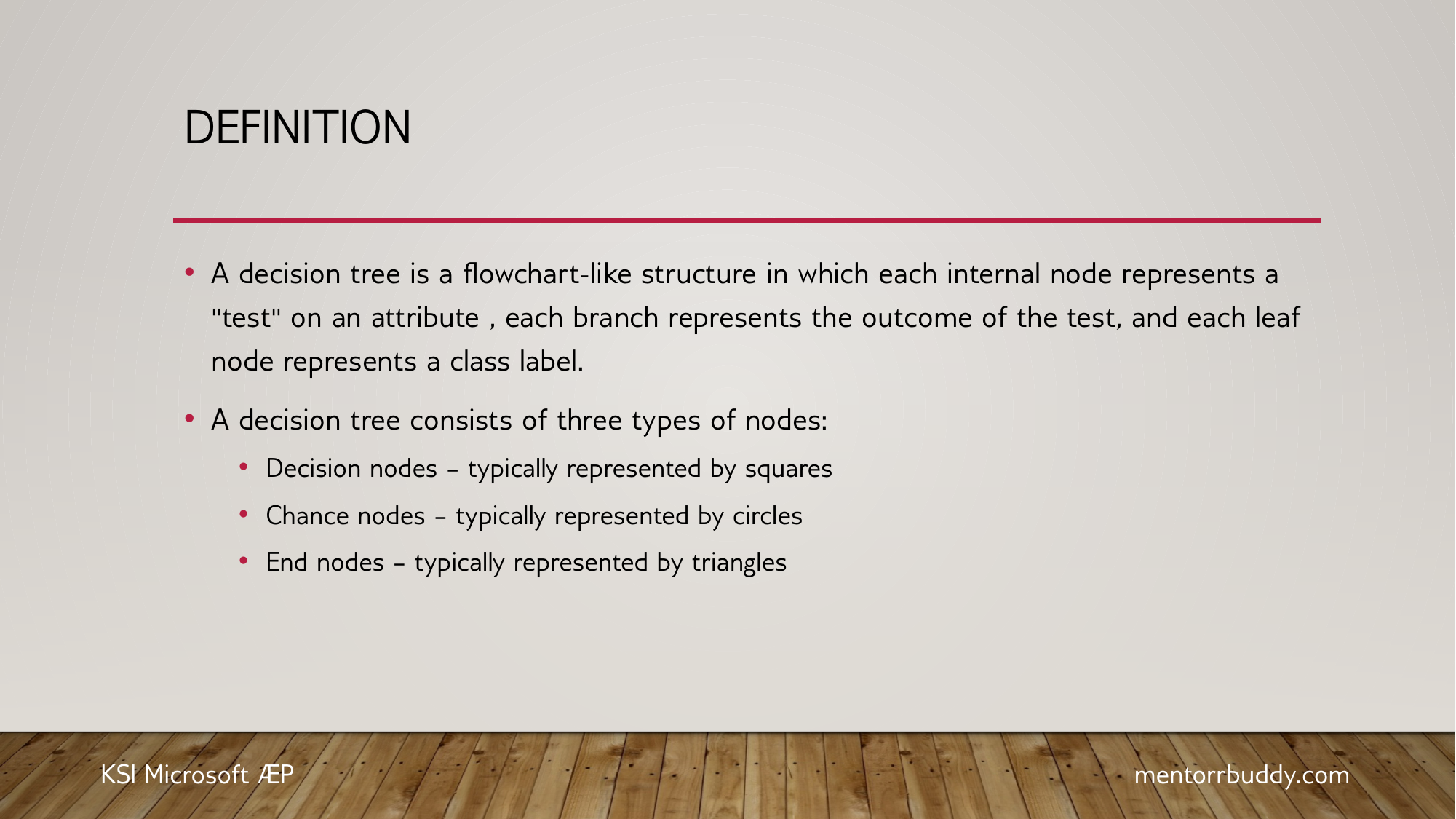

# Definition
A decision tree is a flowchart-like structure in which each internal node represents a "test" on an attribute , each branch represents the outcome of the test, and each leaf node represents a class label.
A decision tree consists of three types of nodes:
Decision nodes – typically represented by squares
Chance nodes – typically represented by circles
End nodes – typically represented by triangles